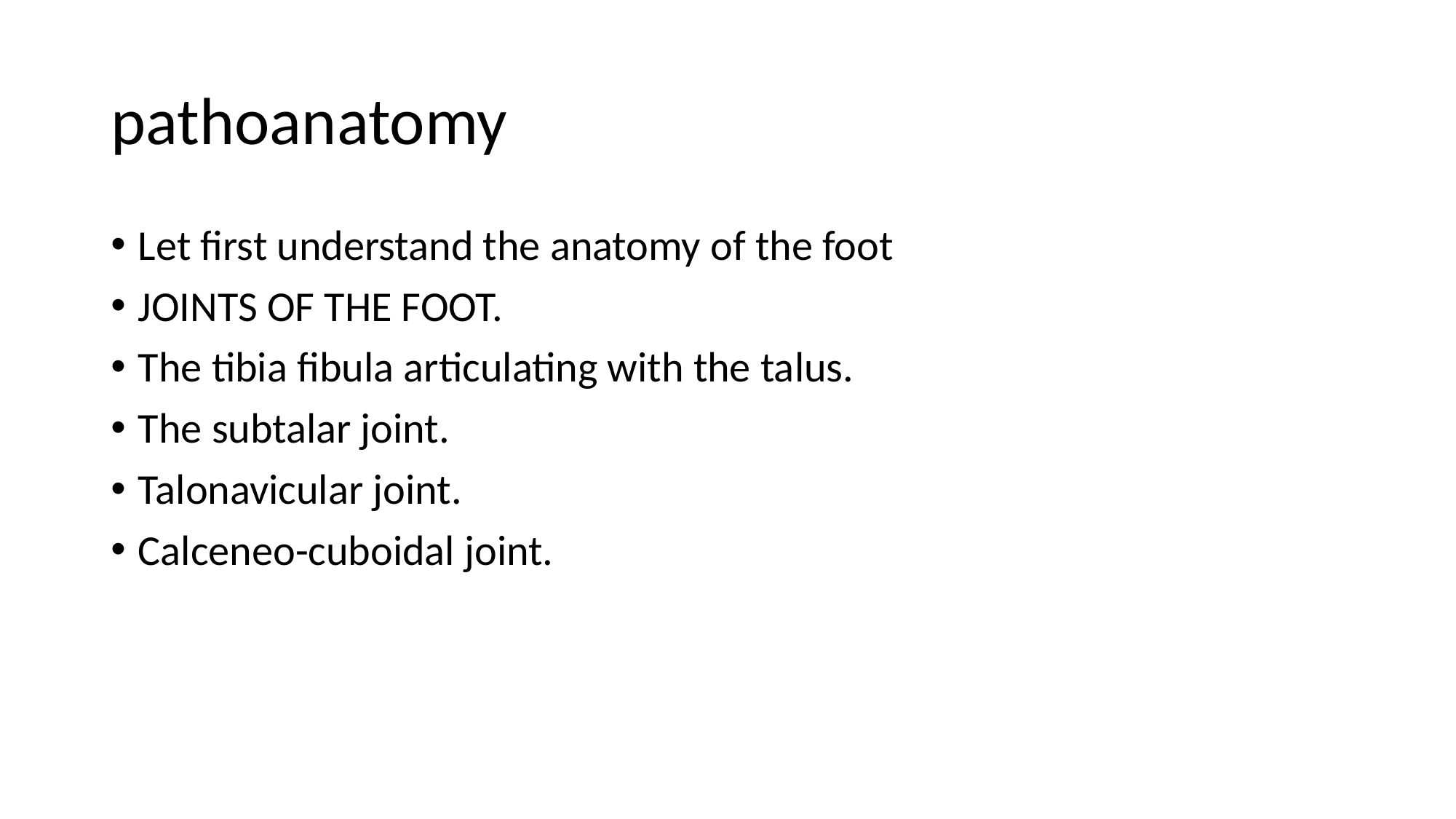

# pathoanatomy
Let first understand the anatomy of the foot
JOINTS OF THE FOOT.
The tibia fibula articulating with the talus.
The subtalar joint.
Talonavicular joint.
Calceneo-cuboidal joint.